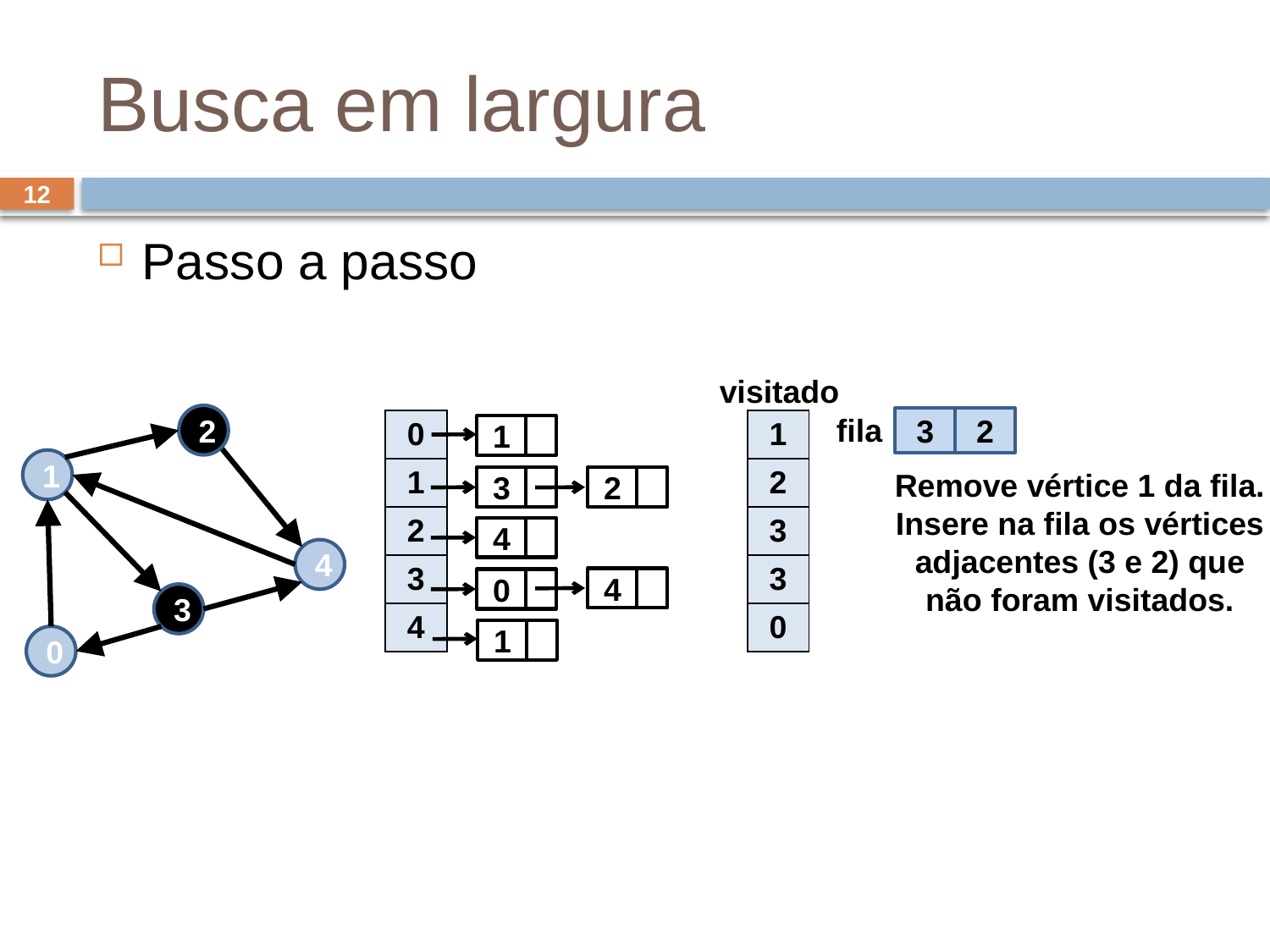

# Busca em largura
12
Passo a passo
visitado
fila
2
3
2
| 1 |
| --- |
| 2 |
| 3 |
| 3 |
| 0 |
| 0 |
| --- |
| 1 |
| 2 |
| 3 |
| 4 |
1

1
Remove vértice 1 da fila.
Insere na fila os vértices adjacentes (3 e 2) que não foram visitados.
3

2

4

4
4

0

3
1

0